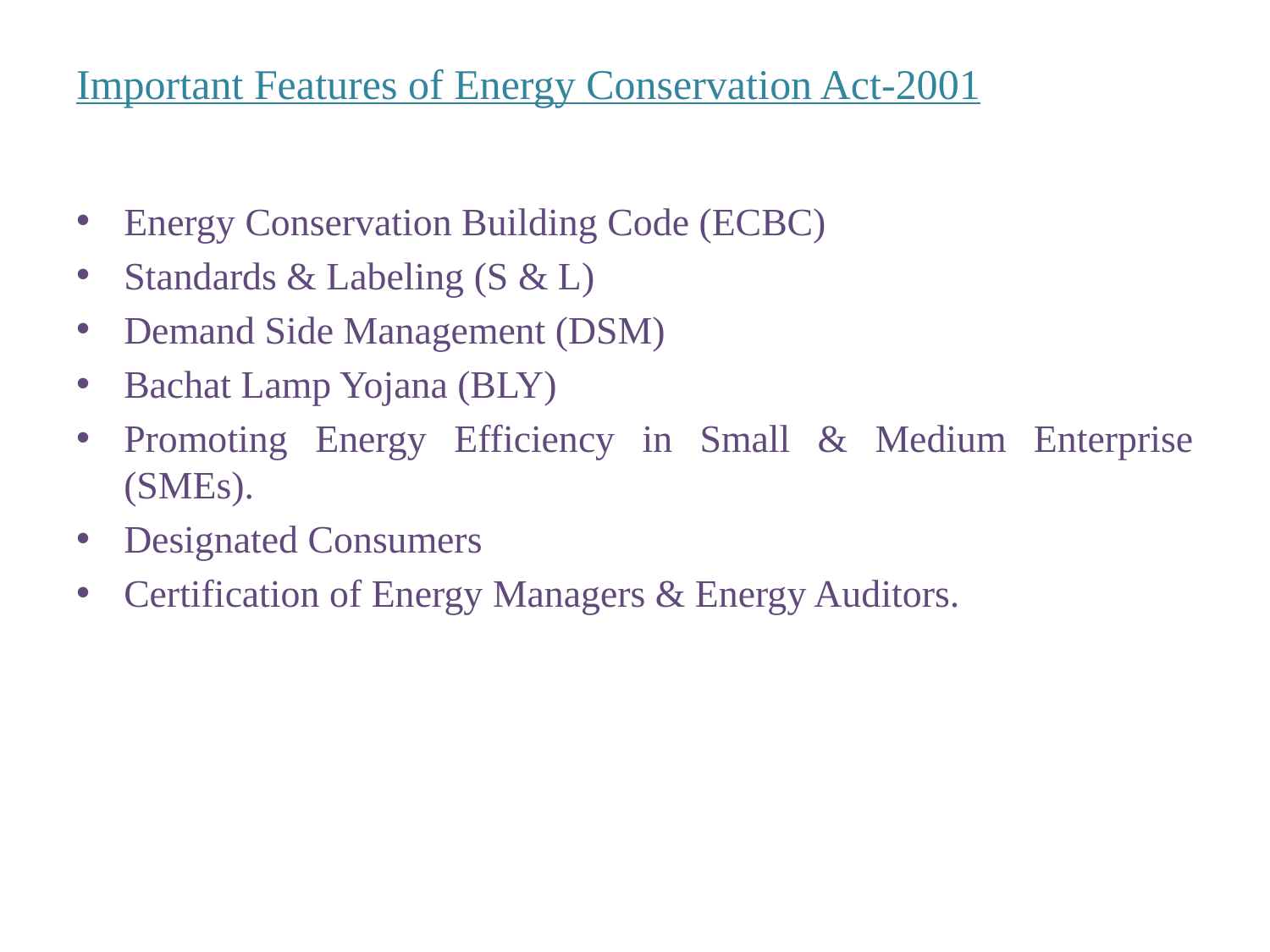

# Important Features of Energy Conservation Act-2001
Energy Conservation Building Code (ECBC)
Standards & Labeling (S & L)
Demand Side Management (DSM)
Bachat Lamp Yojana (BLY)
Promoting Energy Efficiency in Small & Medium Enterprise (SMEs).
Designated Consumers
Certification of Energy Managers & Energy Auditors.